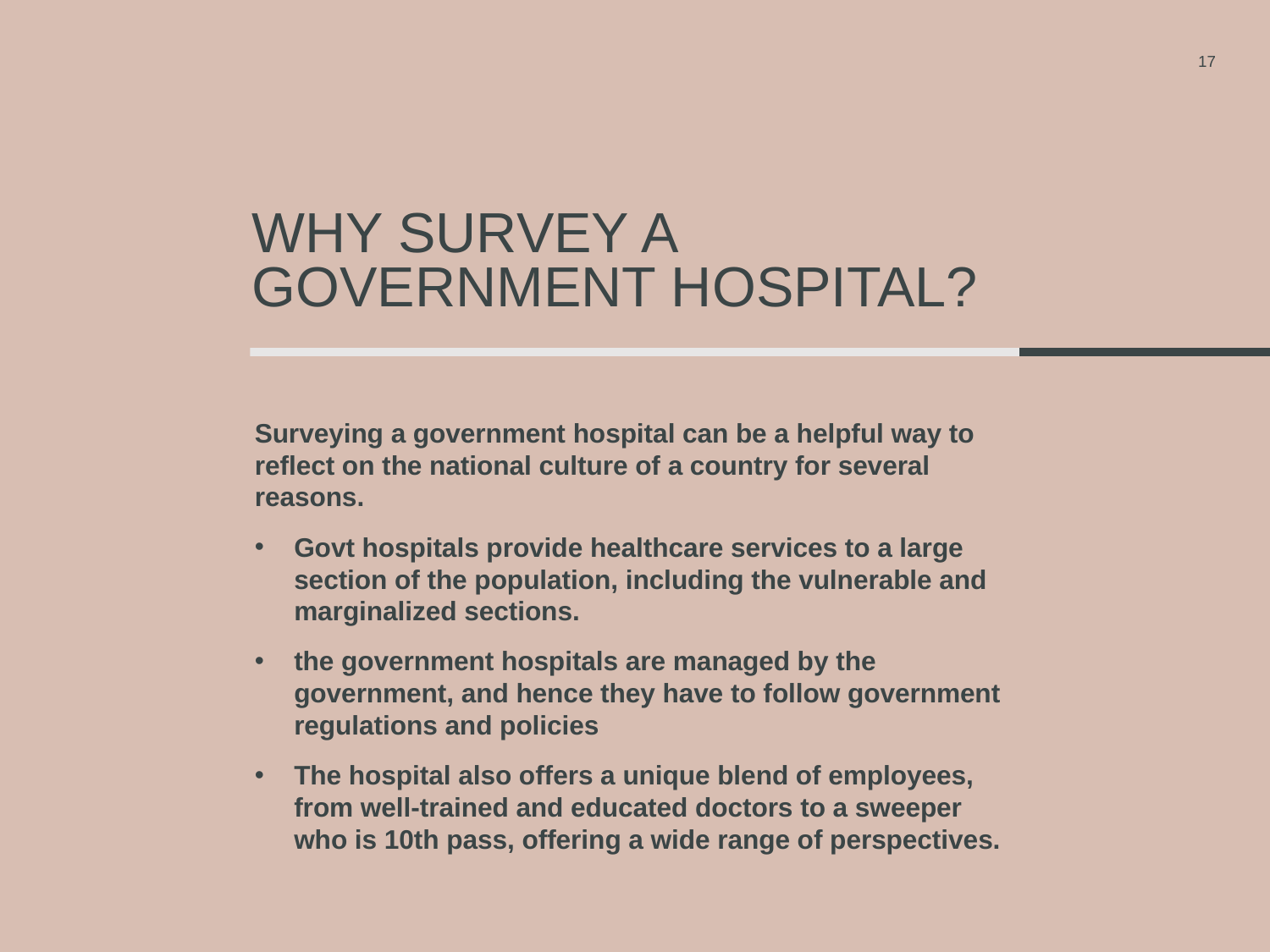

17
# Why survey a Government Hospital?
Surveying a government hospital can be a helpful way to reflect on the national culture of a country for several reasons.
Govt hospitals provide healthcare services to a large section of the population, including the vulnerable and marginalized sections.
the government hospitals are managed by the government, and hence they have to follow government regulations and policies
The hospital also offers a unique blend of employees, from well-trained and educated doctors to a sweeper who is 10th pass, offering a wide range of perspectives.